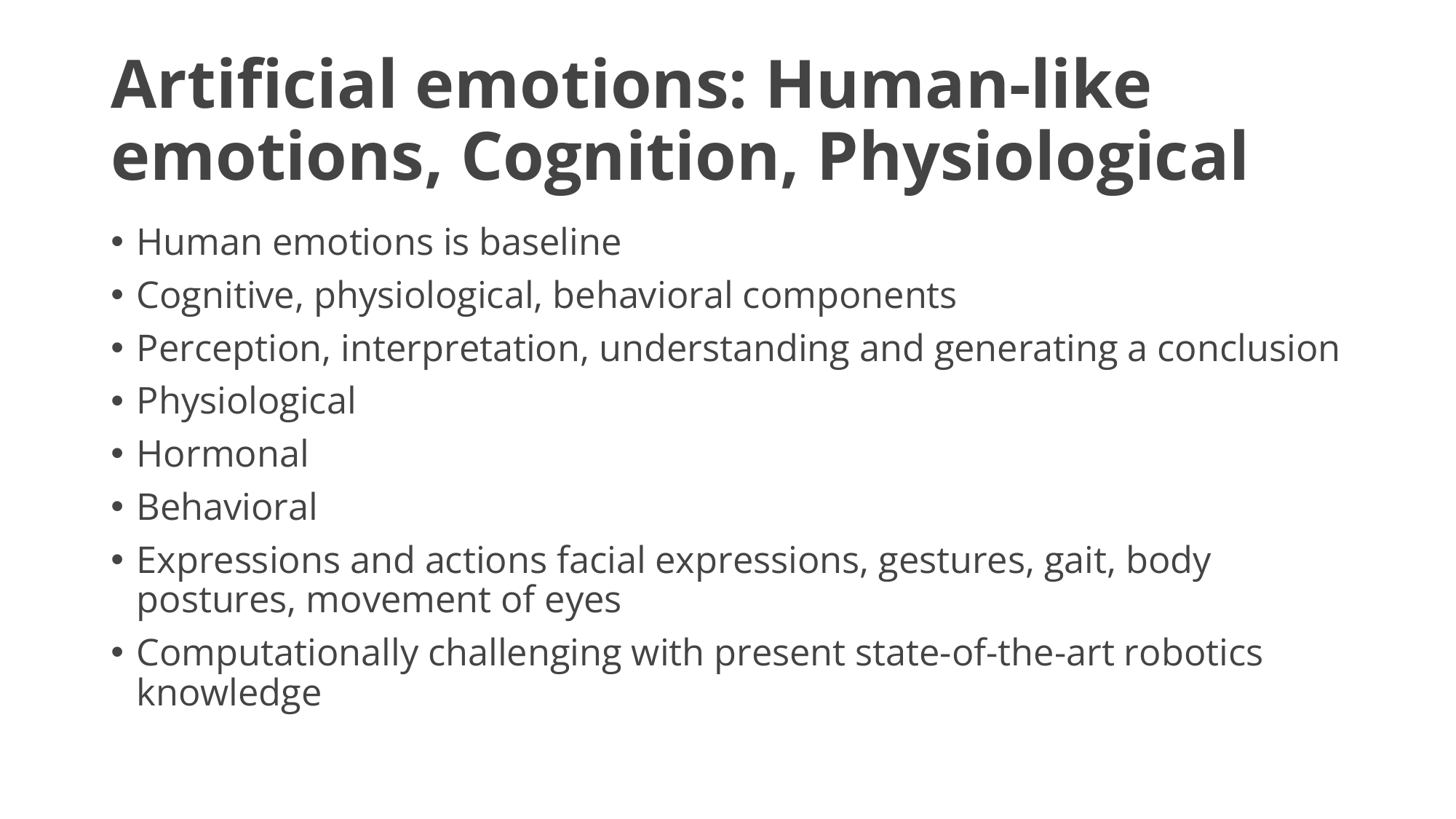

# Artificial emotions: Human-like emotions, Cognition, Physiological
Human emotions is baseline
Cognitive, physiological, behavioral components
Perception, interpretation, understanding and generating a conclusion
Physiological
Hormonal
Behavioral
Expressions and actions facial expressions, gestures, gait, body postures, movement of eyes
Computationally challenging with present state-of-the-art robotics knowledge